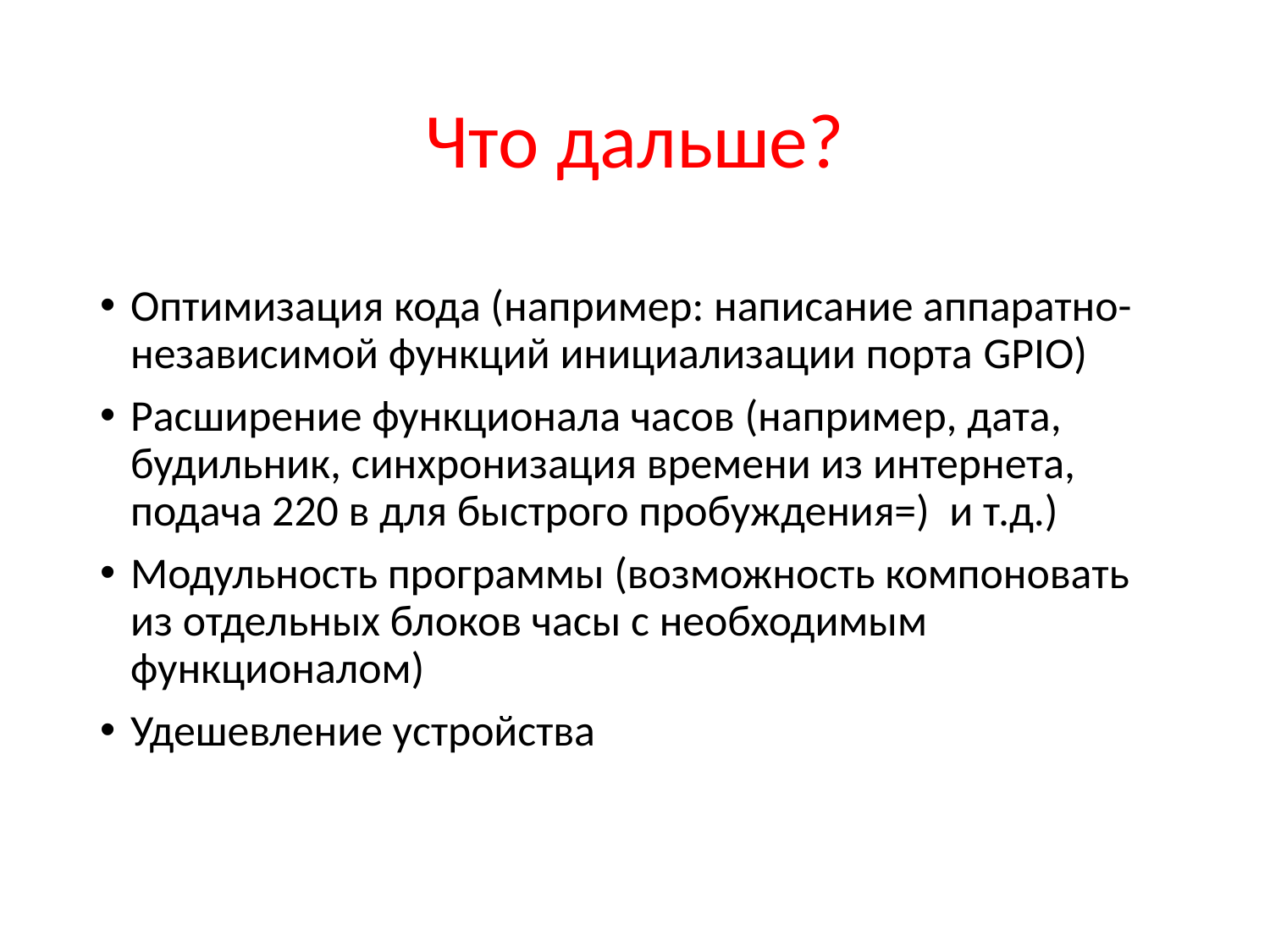

# Что дальше?
Оптимизация кода (например: написание аппаратно-независимой функций инициализации порта GPIO)
Расширение функционала часов (например, дата, будильник, синхронизация времени из интернета, подача 220 в для быстрого пробуждения=)  и т.д.)
Модульность программы (возможность компоновать из отдельных блоков часы с необходимым функционалом)
Удешевление устройства